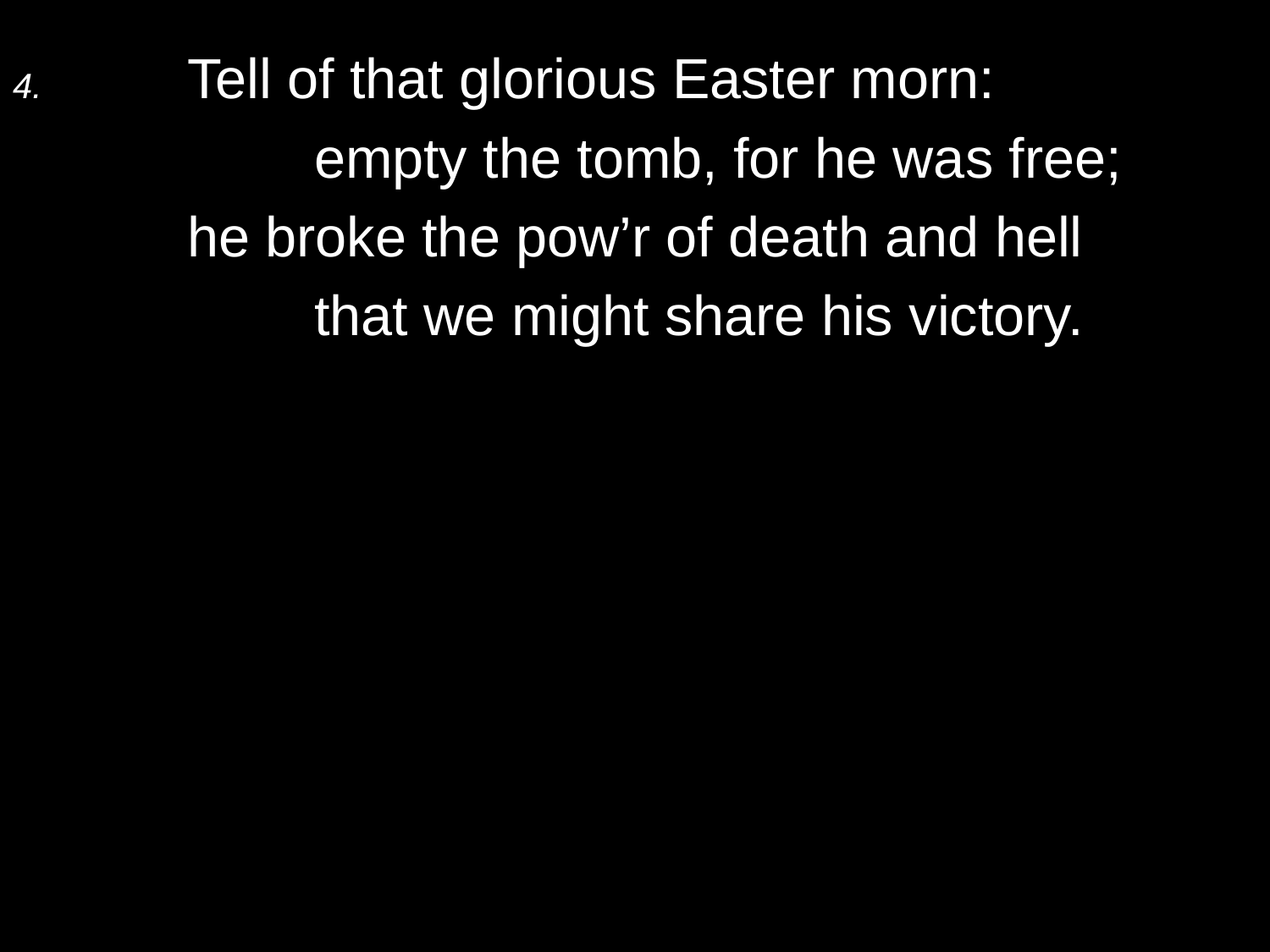

4.	Tell of that glorious Easter morn:
		empty the tomb, for he was free;
	he broke the pow’r of death and hell
		that we might share his victory.